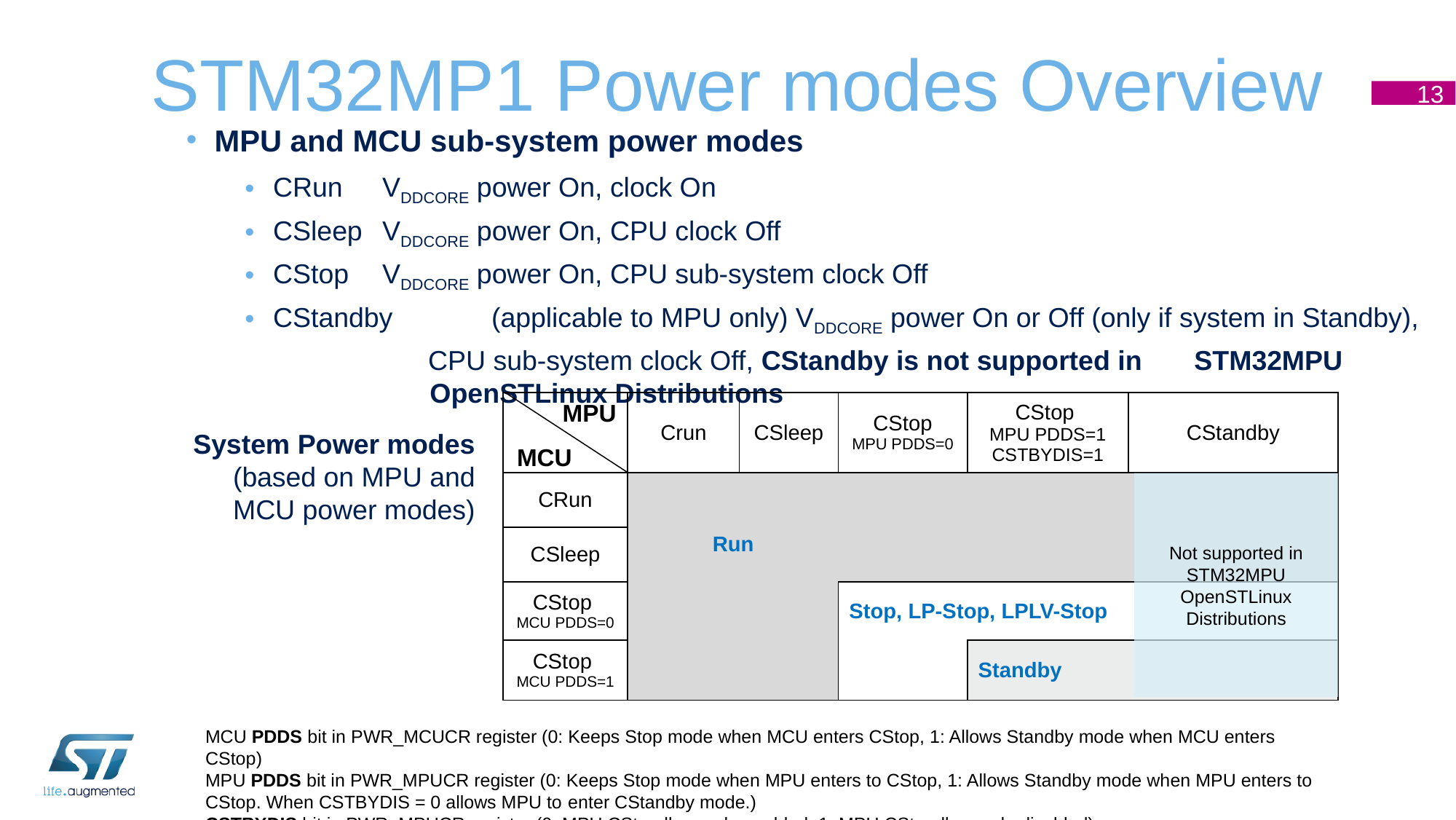

# STM32MP1 Power modes Overview
13
MPU and MCU sub-system power modes
CRun	VDDCORE power On, clock On
CSleep	VDDCORE power On, CPU clock Off
CStop	VDDCORE power On, CPU sub-system clock Off
CStandby	(applicable to MPU only) VDDCORE power On or Off (only if system in Standby),
                        CPU sub-system clock Off, CStandby is not supported in 	STM32MPU OpenSTLinux Distributions
|  | Crun | CSleep | CStop MPU PDDS=0 | CStop MPU PDDS=1 CSTBYDIS=1 | CStandby |
| --- | --- | --- | --- | --- | --- |
| CRun |  |  |  |  |  |
| CSleep | Run |  |  |  |  |
| CStop MCU PDDS=0 |  |  | Stop, LP-Stop, LPLV-Stop |  |  |
| CStop MCU PDDS=1 |  |  |  | Standby |  |
MPU
System Power modes
(based on MPU and MCU power modes)

MCU
Not supported in STM32MPU OpenSTLinux Distributions
MCU PDDS bit in PWR_MCUCR register (0: Keeps Stop mode when MCU enters CStop, 1: Allows Standby mode when MCU enters CStop)
MPU PDDS bit in PWR_MPUCR register (0: Keeps Stop mode when MPU enters to CStop, 1: Allows Standby mode when MPU enters to CStop. When CSTBYDIS = 0 allows MPU to enter CStandby mode.)
CSTBYDIS bit in PWR_MPUCR register (0: MPU CStandby mode enabled, 1: MPU CStandby mode disabled)